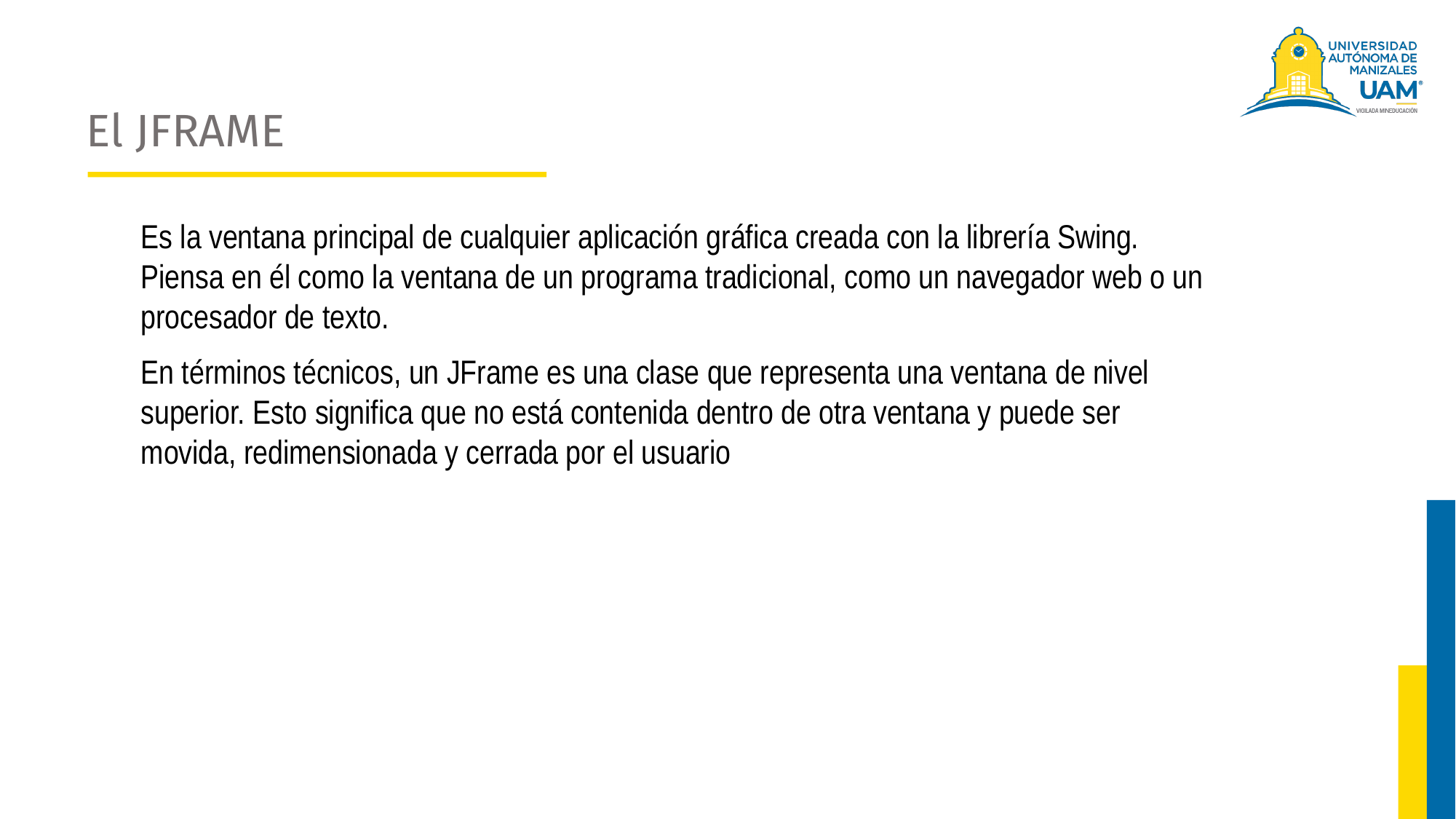

# El JFRAME

Es la ventana principal de cualquier aplicación gráfica creada con la librería Swing. Piensa en él como la ventana de un programa tradicional, como un navegador web o un procesador de texto.
En términos técnicos, un JFrame es una clase que representa una ventana de nivel superior. Esto significa que no está contenida dentro de otra ventana y puede ser movida, redimensionada y cerrada por el usuario